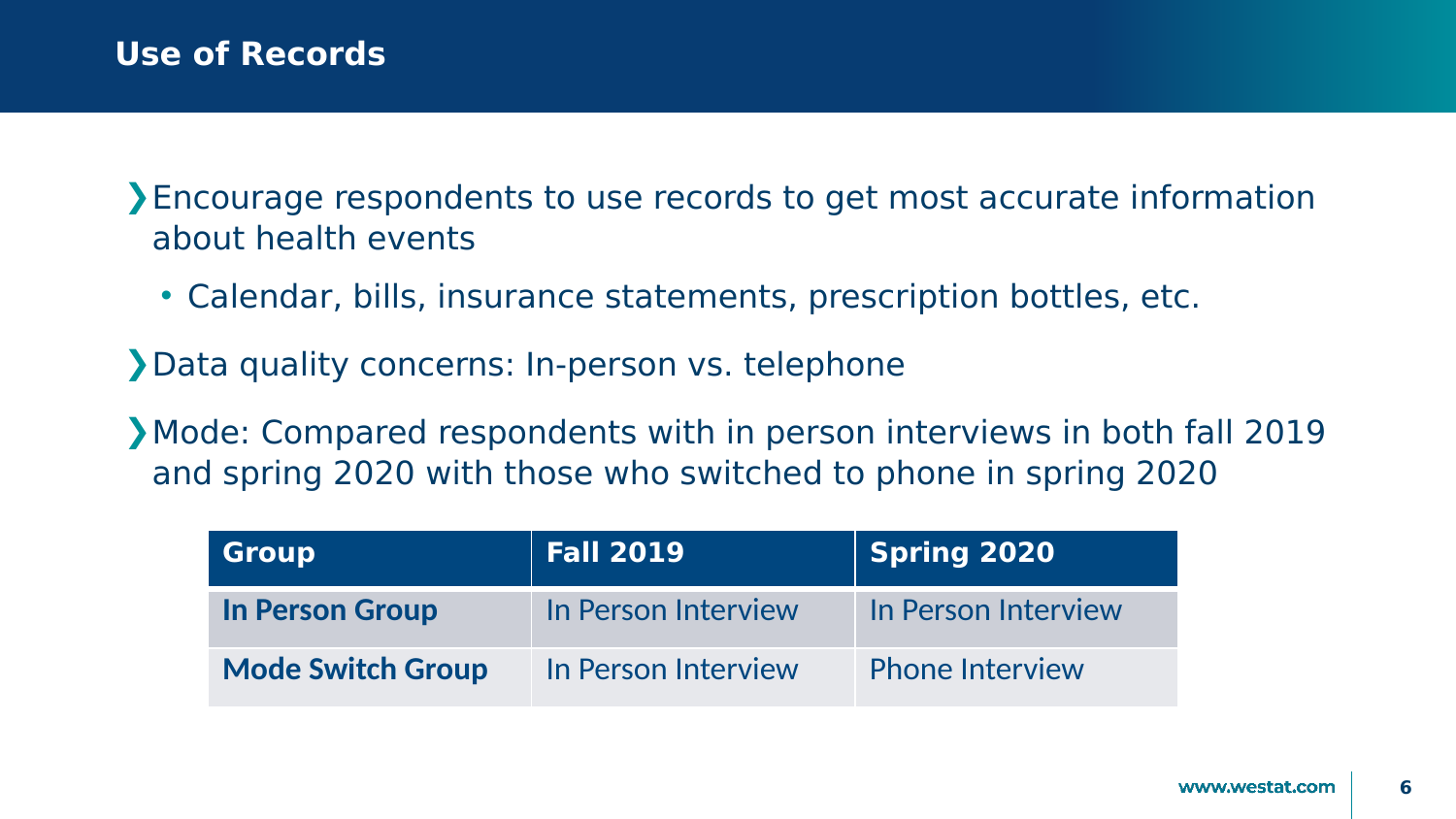

# Use of Records
Encourage respondents to use records to get most accurate information about health events
Calendar, bills, insurance statements, prescription bottles, etc.
Data quality concerns: In-person vs. telephone
Mode: Compared respondents with in person interviews in both fall 2019 and spring 2020 with those who switched to phone in spring 2020
| Group | Fall 2019 | Spring 2020 |
| --- | --- | --- |
| In Person Group | In Person Interview | In Person Interview |
| Mode Switch Group | In Person Interview | Phone Interview |
6